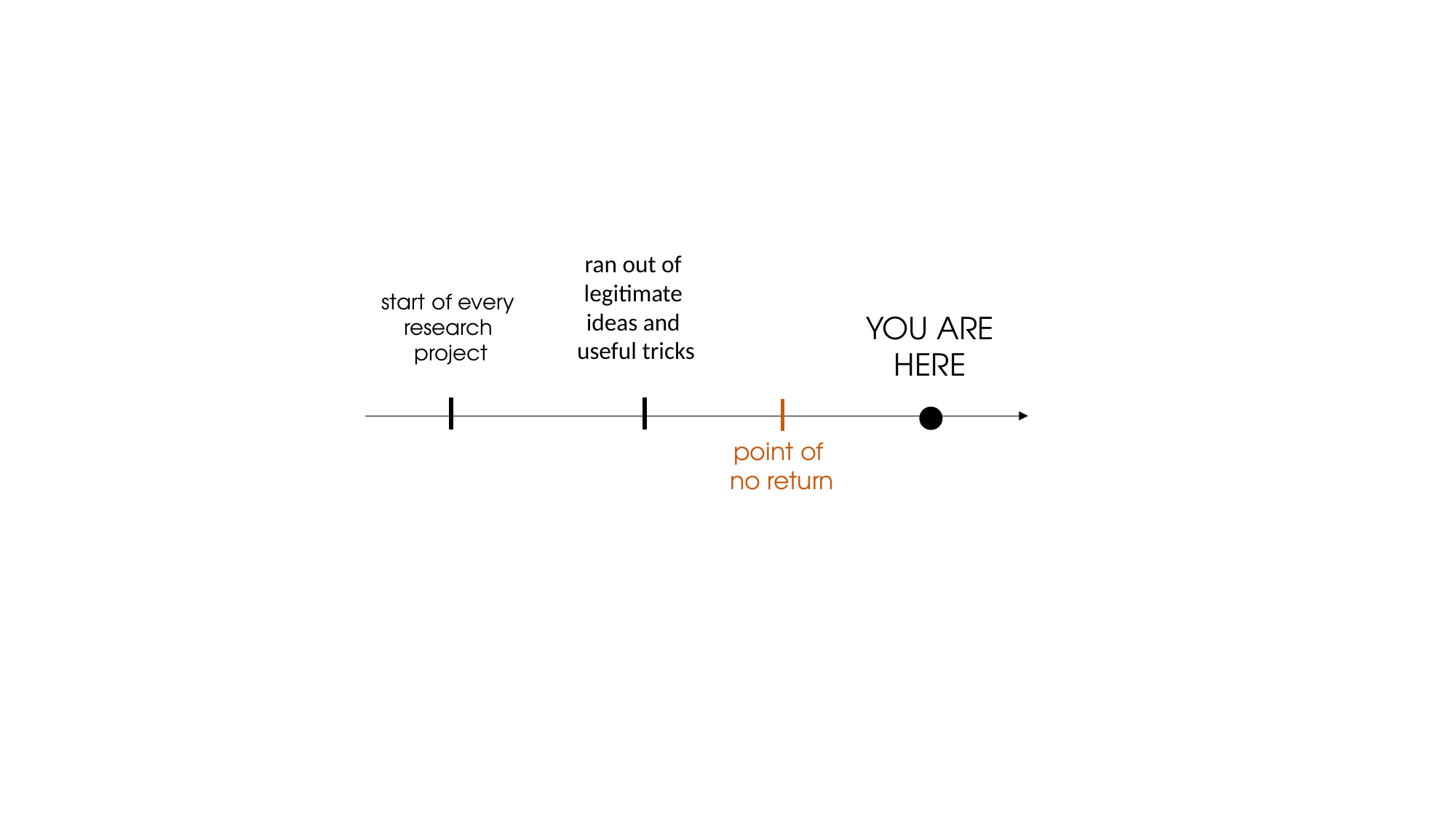

ran out of
legitimate
ideas and
useful tricks
start of every
research
project
YOU ARE
HERE

point of
no return